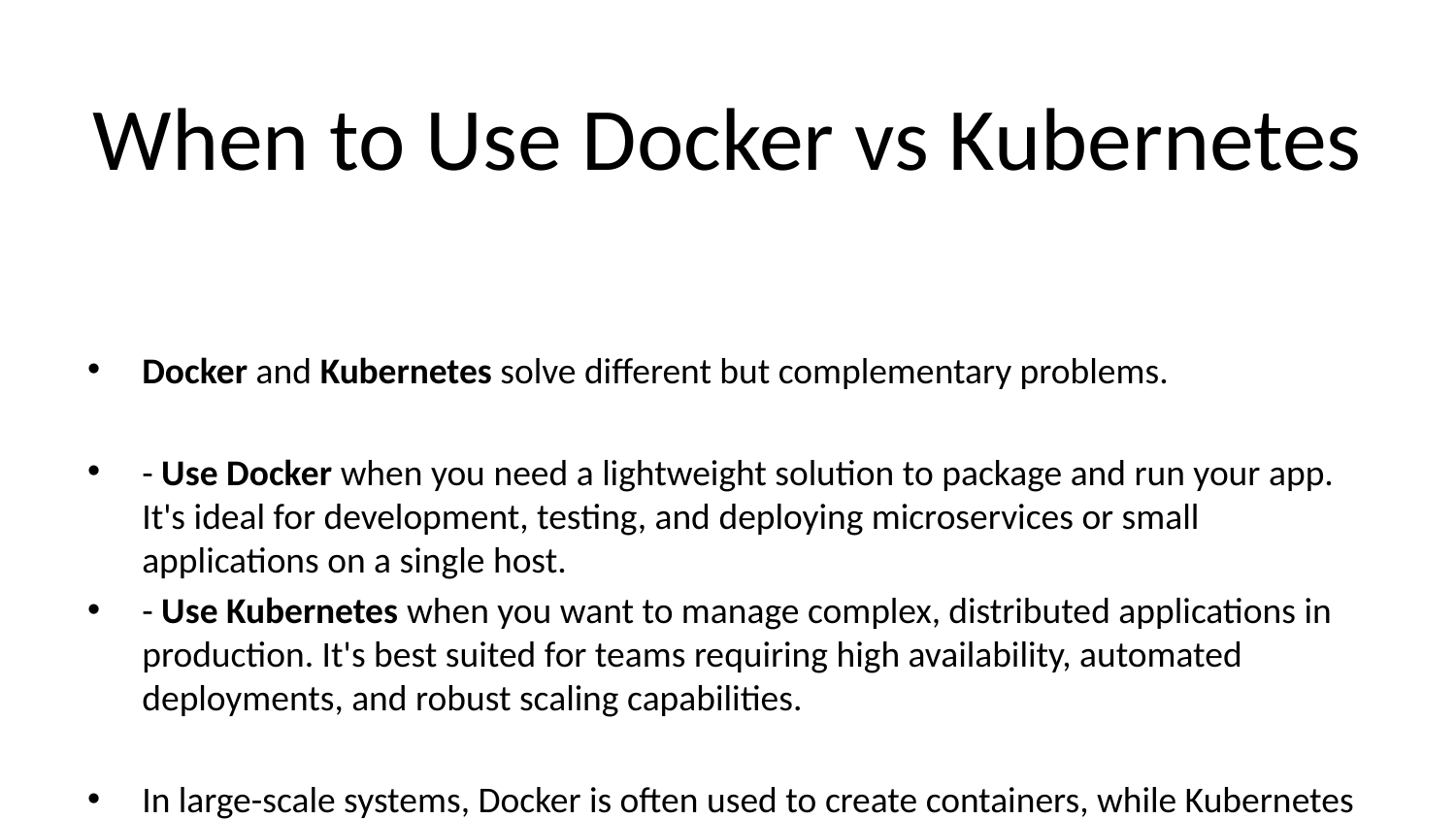

# When to Use Docker vs Kubernetes

Docker and Kubernetes solve different but complementary problems.

- Use Docker when you need a lightweight solution to package and run your app. It's ideal for development, testing, and deploying microservices or small applications on a single host.
- Use Kubernetes when you want to manage complex, distributed applications in production. It's best suited for teams requiring high availability, automated deployments, and robust scaling capabilities.

In large-scale systems, Docker is often used to create containers, while Kubernetes is used to orchestrate and manage those containers across clusters.